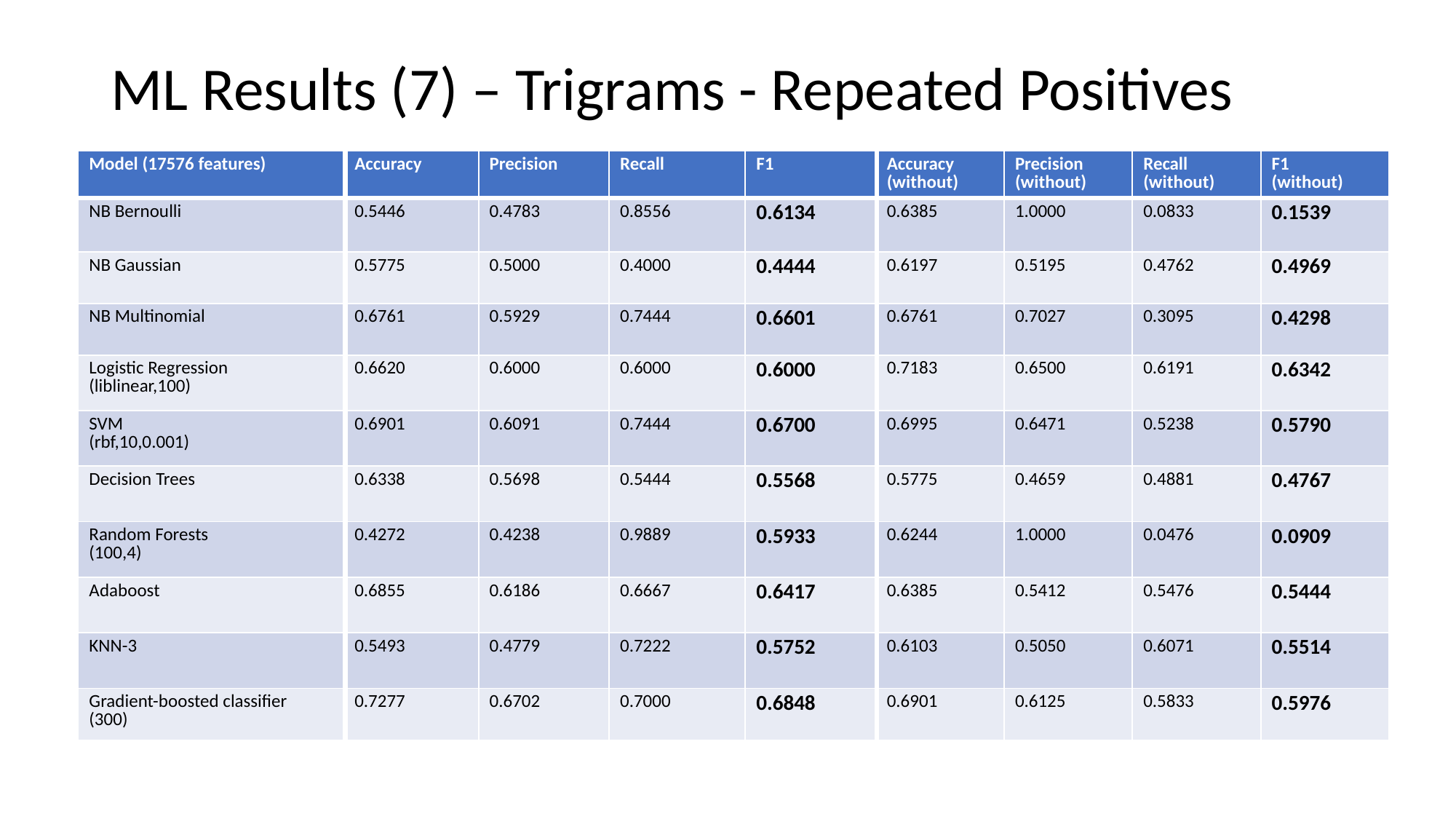

# ML Results (7) – Trigrams - Repeated Positives
| Model (17576 features) | Accuracy | Precision | Recall | F1 | Accuracy (without) | Precision (without) | Recall (without) | F1 (without) |
| --- | --- | --- | --- | --- | --- | --- | --- | --- |
| NB Bernoulli | 0.5446 | 0.4783 | 0.8556 | 0.6134 | 0.6385 | 1.0000 | 0.0833 | 0.1539 |
| NB Gaussian | 0.5775 | 0.5000 | 0.4000 | 0.4444 | 0.6197 | 0.5195 | 0.4762 | 0.4969 |
| NB Multinomial | 0.6761 | 0.5929 | 0.7444 | 0.6601 | 0.6761 | 0.7027 | 0.3095 | 0.4298 |
| Logistic Regression (liblinear,100) | 0.6620 | 0.6000 | 0.6000 | 0.6000 | 0.7183 | 0.6500 | 0.6191 | 0.6342 |
| SVM (rbf,10,0.001) | 0.6901 | 0.6091 | 0.7444 | 0.6700 | 0.6995 | 0.6471 | 0.5238 | 0.5790 |
| Decision Trees | 0.6338 | 0.5698 | 0.5444 | 0.5568 | 0.5775 | 0.4659 | 0.4881 | 0.4767 |
| Random Forests (100,4) | 0.4272 | 0.4238 | 0.9889 | 0.5933 | 0.6244 | 1.0000 | 0.0476 | 0.0909 |
| Adaboost | 0.6855 | 0.6186 | 0.6667 | 0.6417 | 0.6385 | 0.5412 | 0.5476 | 0.5444 |
| KNN-3 | 0.5493 | 0.4779 | 0.7222 | 0.5752 | 0.6103 | 0.5050 | 0.6071 | 0.5514 |
| Gradient-boosted classifier (300) | 0.7277 | 0.6702 | 0.7000 | 0.6848 | 0.6901 | 0.6125 | 0.5833 | 0.5976 |